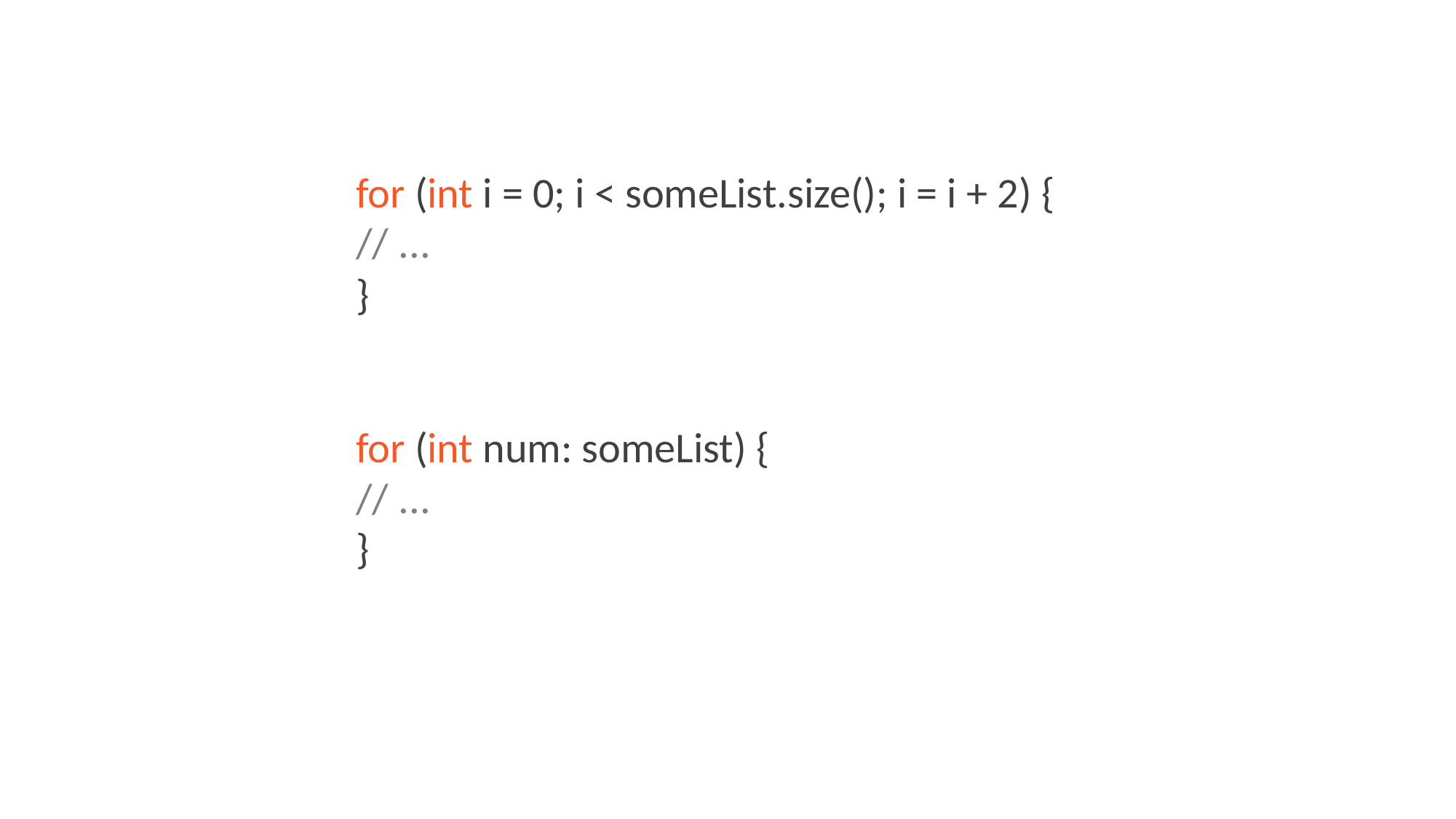

for (int i = 0; i < someList.size(); i = i + 2) {
// ...
}

for (int num: someList) {
// ...
}